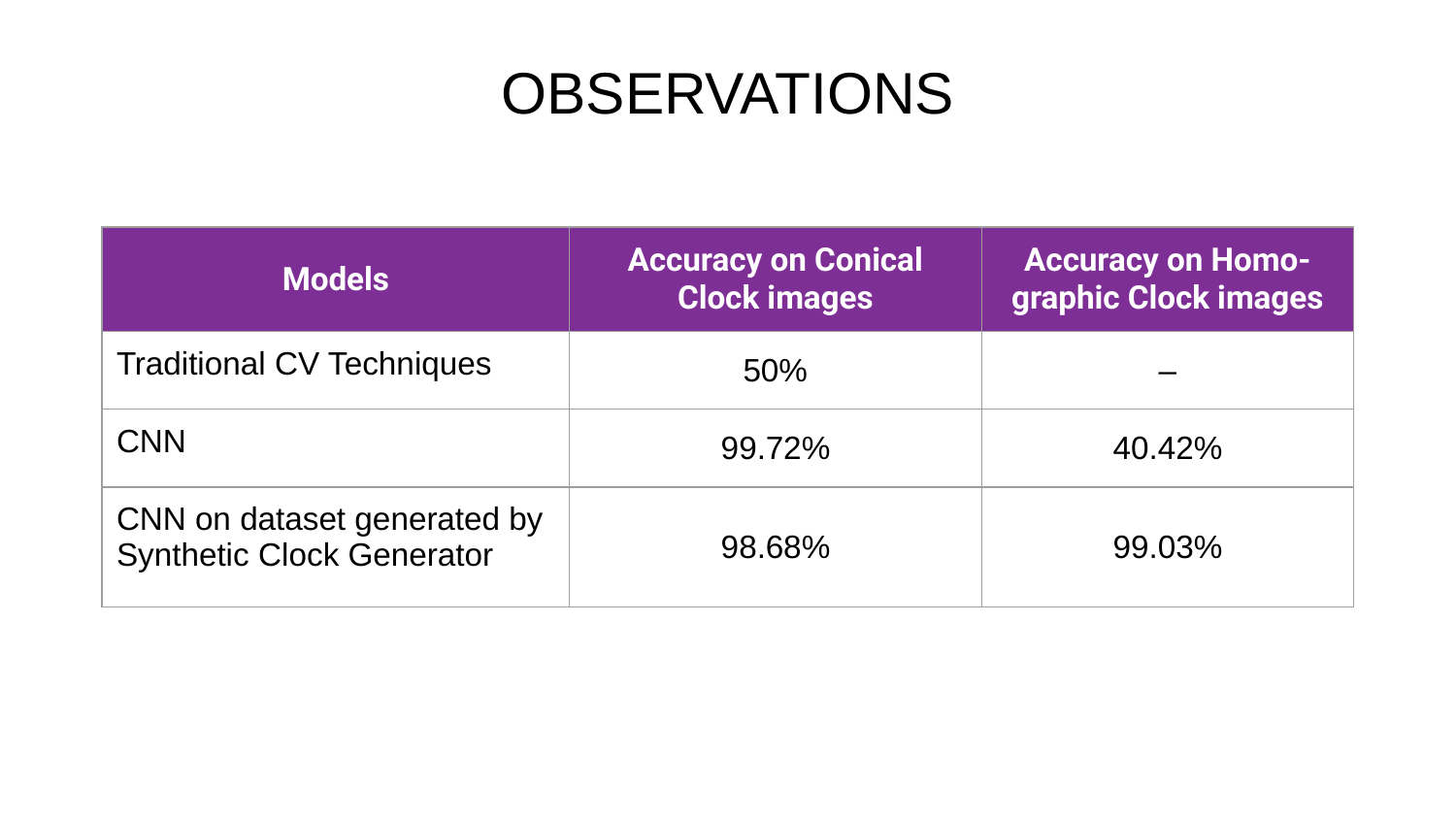

# OBSERVATIONS
| Models | Accuracy on Conical Clock images | Accuracy on Homo- graphic Clock images |
| --- | --- | --- |
| Traditional CV Techniques | 50% | – |
| CNN | 99.72% | 40.42% |
| CNN on dataset generated by Synthetic Clock Generator | 98.68% | 99.03% |